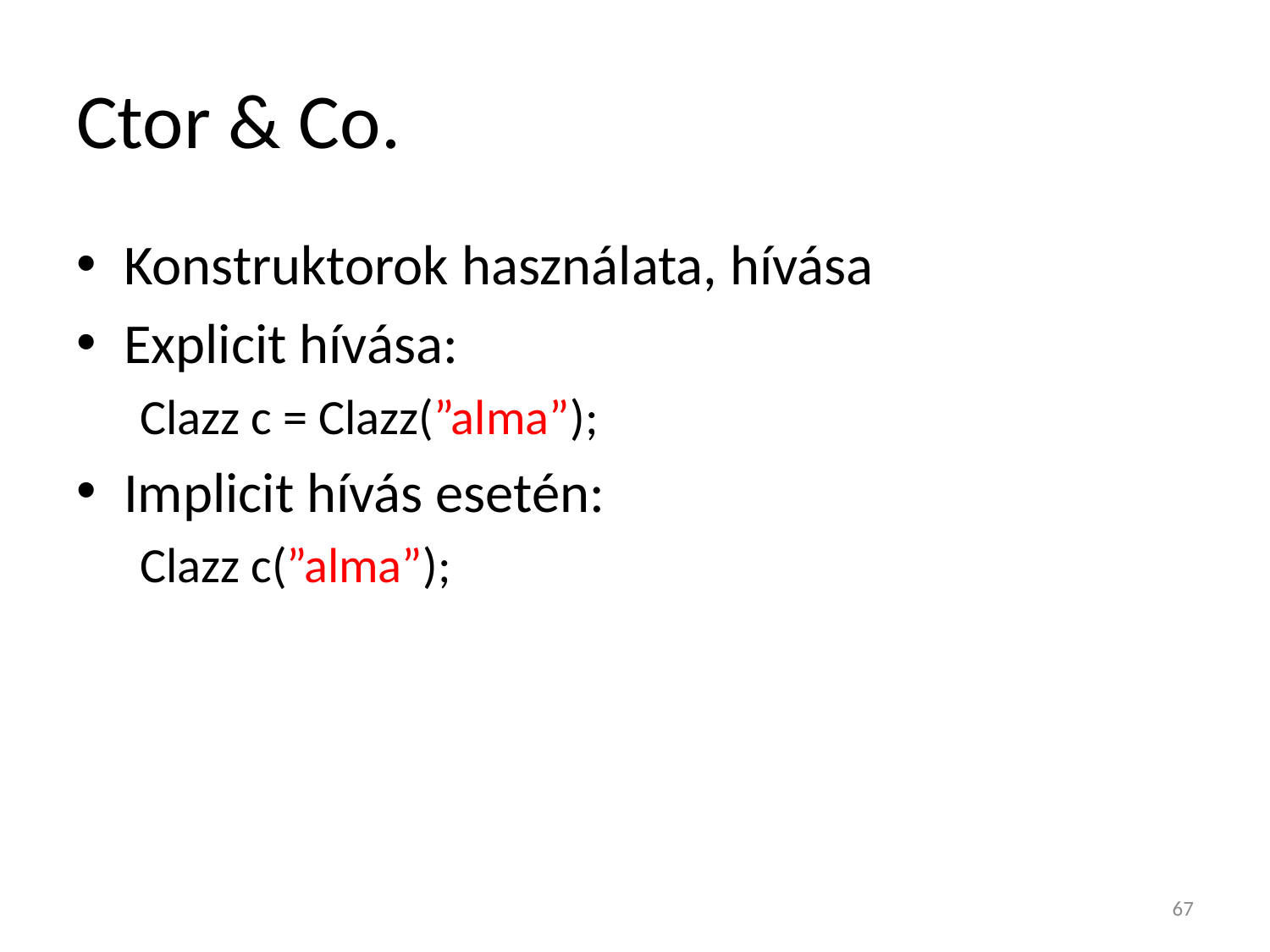

# Ctor & Co.
Konstruktorok használata, hívása
Explicit hívása:
Clazz c = Clazz(”alma”);
Implicit hívás esetén:
Clazz c(”alma”);
67